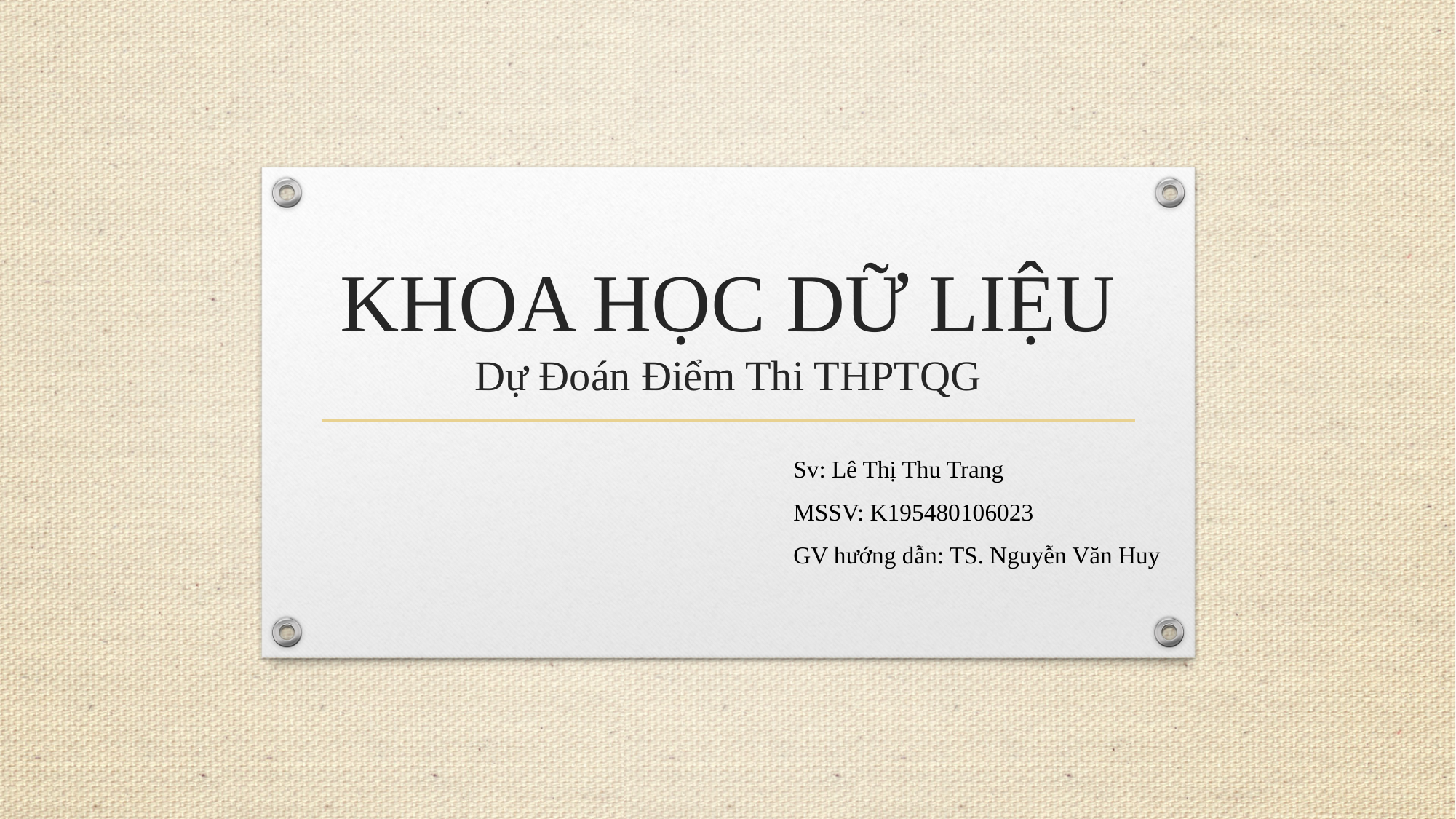

# KHOA HỌC DỮ LIỆU Dự Đoán Điểm Thi THPTQG
Sv: Lê Thị Thu Trang
MSSV: K195480106023
GV hướng dẫn: TS. Nguyễn Văn Huy